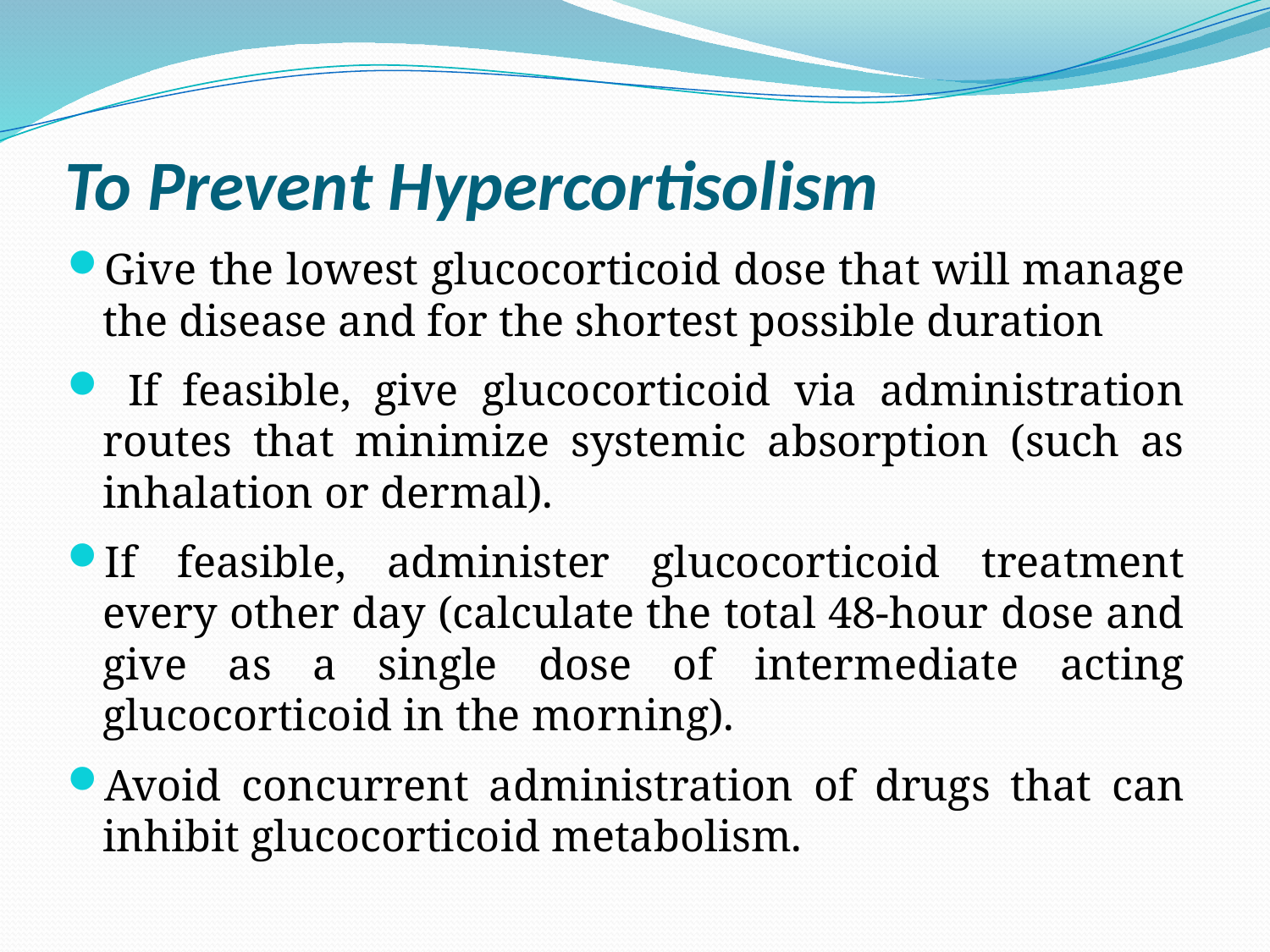

# To Prevent Hypercortisolism
Give the lowest glucocorticoid dose that will manage the disease and for the shortest possible duration
 If feasible, give glucocorticoid via administration routes that minimize systemic absorption (such as inhalation or dermal).
If feasible, administer glucocorticoid treatment every other day (calculate the total 48-hour dose and give as a single dose of intermediate acting glucocorticoid in the morning).
Avoid concurrent administration of drugs that can inhibit glucocorticoid metabolism.